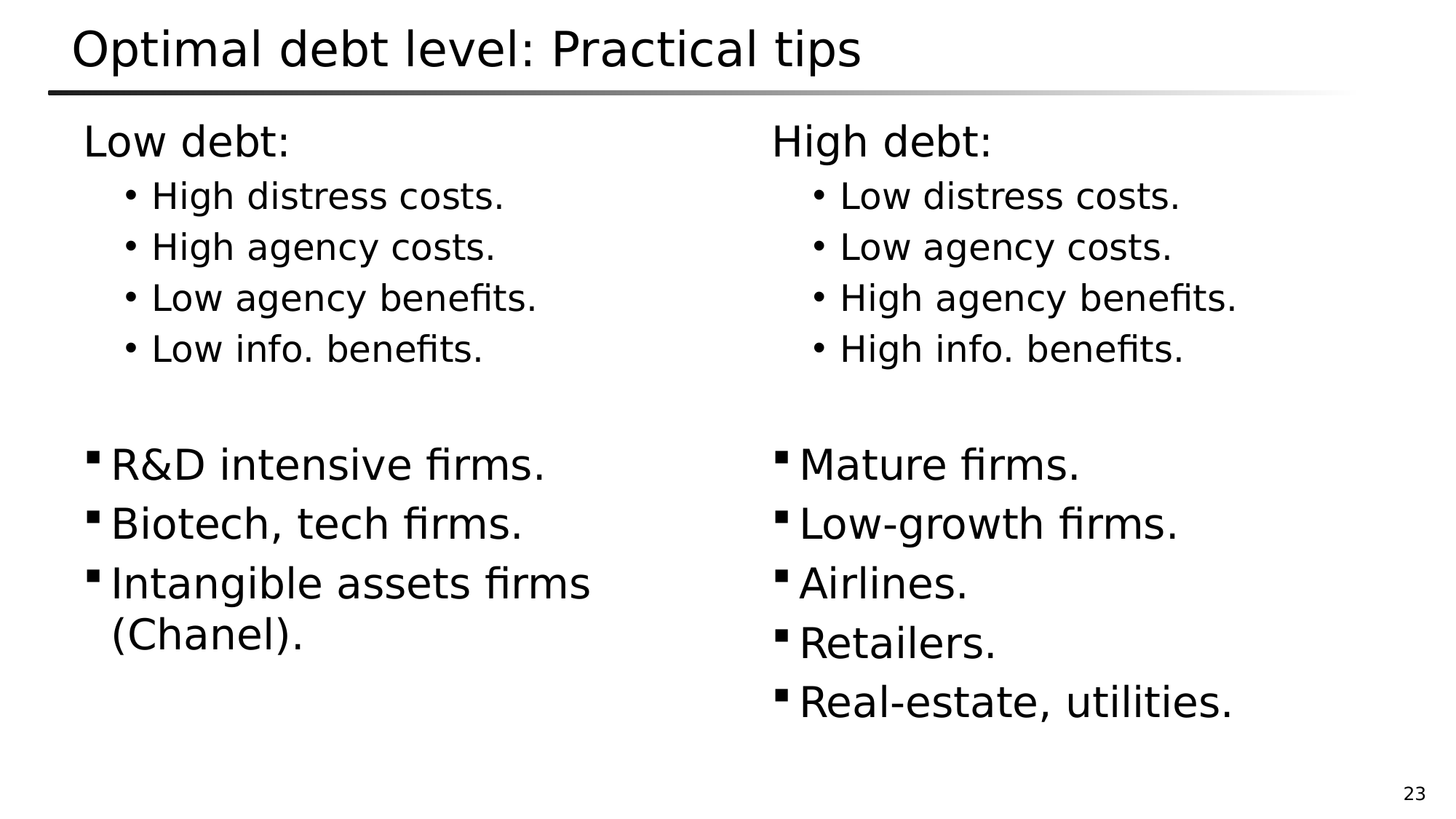

# Optimal debt level: Practical tips
Low debt:
High distress costs.
High agency costs.
Low agency benefits.
Low info. benefits.

R&D intensive firms.
Biotech, tech firms.
Intangible assets firms (Chanel).
High debt:
Low distress costs.
Low agency costs.
High agency benefits.
High info. benefits.

Mature firms.
Low-growth firms.
Airlines.
Retailers.
Real-estate, utilities.